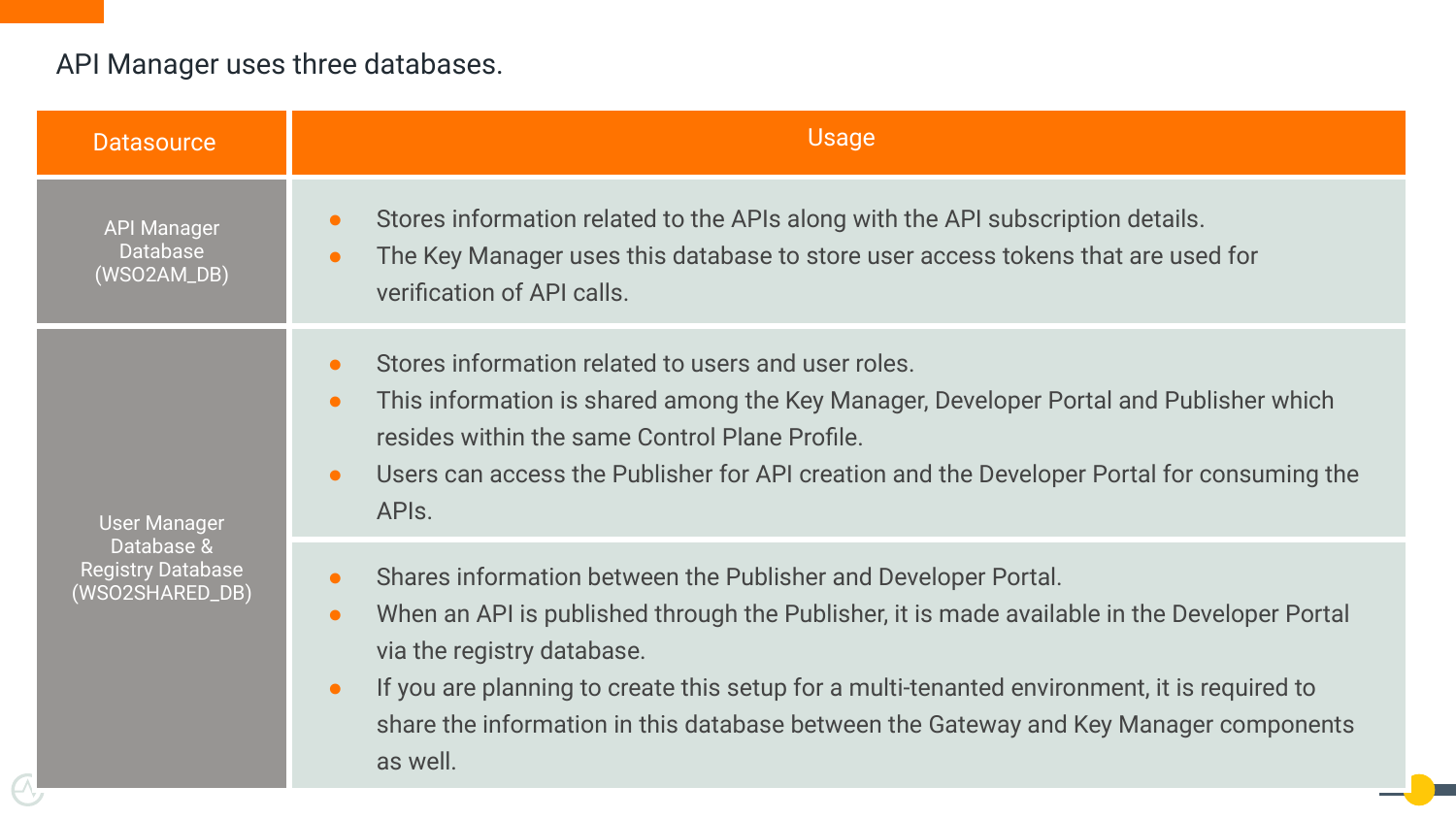

API Manager uses three databases.
| Datasource | Usage |
| --- | --- |
| API Manager Database (WSO2AM\_DB) | Stores information related to the APIs along with the API subscription details. The Key Manager uses this database to store user access tokens that are used for verification of API calls. |
| User Manager Database & Registry Database (WSO2SHARED\_DB) | Stores information related to users and user roles. This information is shared among the Key Manager, Developer Portal and Publisher which resides within the same Control Plane Profile. Users can access the Publisher for API creation and the Developer Portal for consuming the APIs. |
|  | Shares information between the Publisher and Developer Portal. When an API is published through the Publisher, it is made available in the Developer Portal via the registry database. If you are planning to create this setup for a multi-tenanted environment, it is required to share the information in this database between the Gateway and Key Manager components as well. |